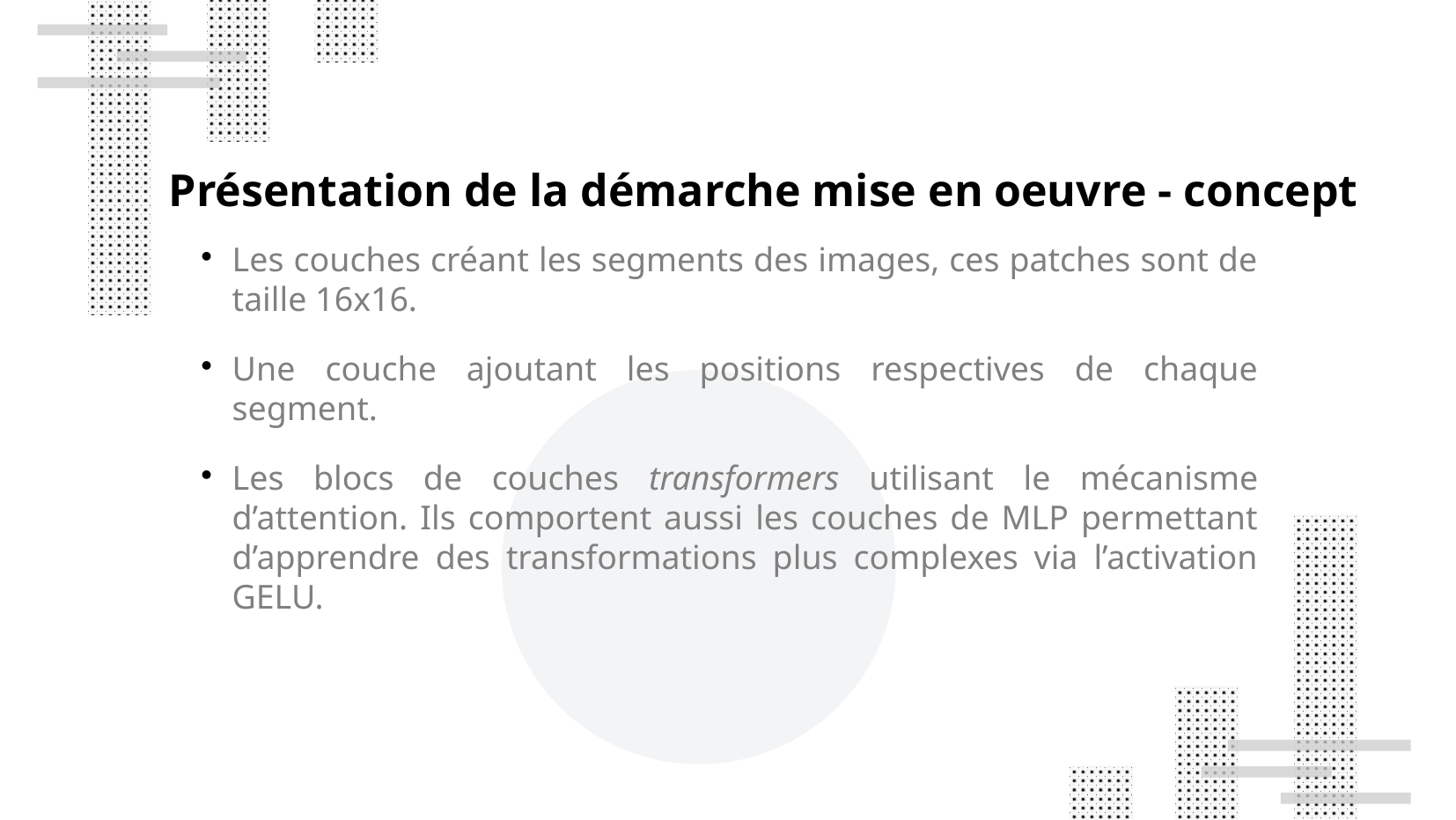

Présentation de la démarche mise en oeuvre - concept
Les couches créant les segments des images, ces patches sont de taille 16x16.
Une couche ajoutant les positions respectives de chaque segment.
Les blocs de couches transformers utilisant le mécanisme d’attention. Ils comportent aussi les couches de MLP permettant d’apprendre des transformations plus complexes via l’activation GELU.